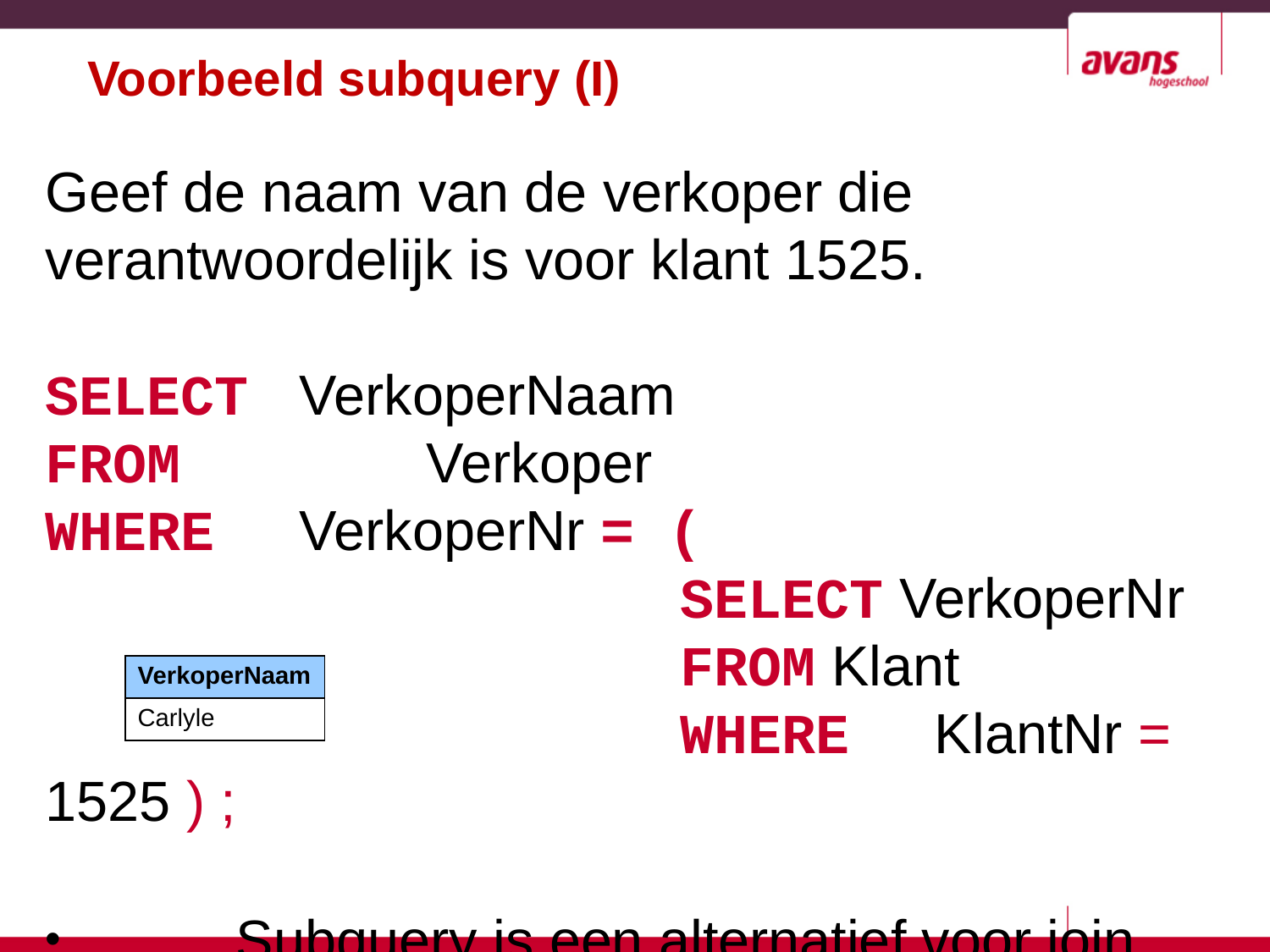

# Voorbeeld subquery (I)
Geef de naam van de verkoper die verantwoordelijk is voor klant 1525.

SELECT	VerkoperNaam
FROM		Verkoper
WHERE 	VerkoperNr = (
					SELECT VerkoperNr
					FROM Klant
					WHERE	KlantNr = 1525 ) ;

	Subquery is een alternatief voor join
| VerkoperNaam |
| --- |
| Carlyle |
7-19